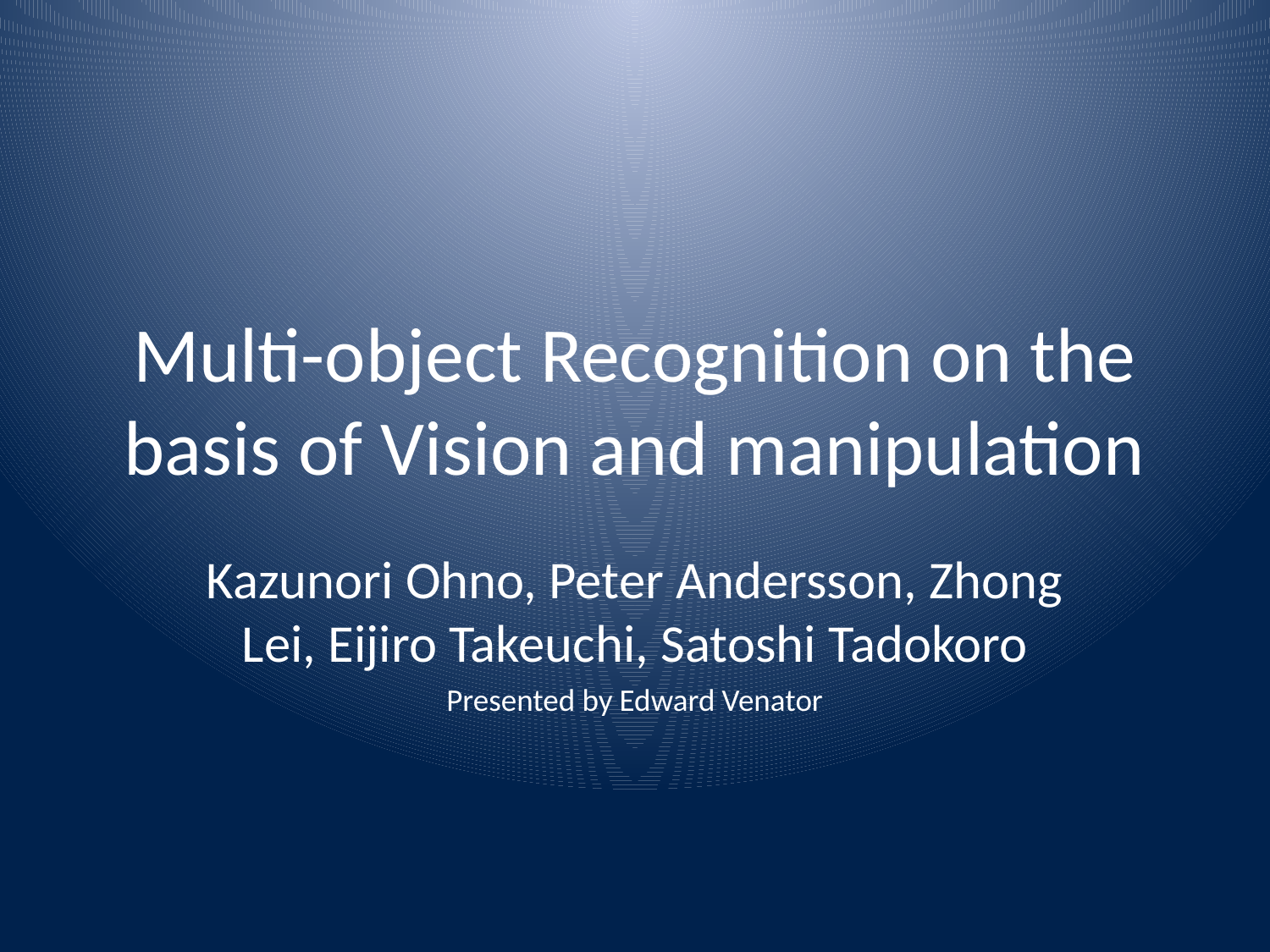

# Multi-object Recognition on the basis of Vision and manipulation
Kazunori Ohno, Peter Andersson, Zhong Lei, Eijiro Takeuchi, Satoshi Tadokoro
Presented by Edward Venator